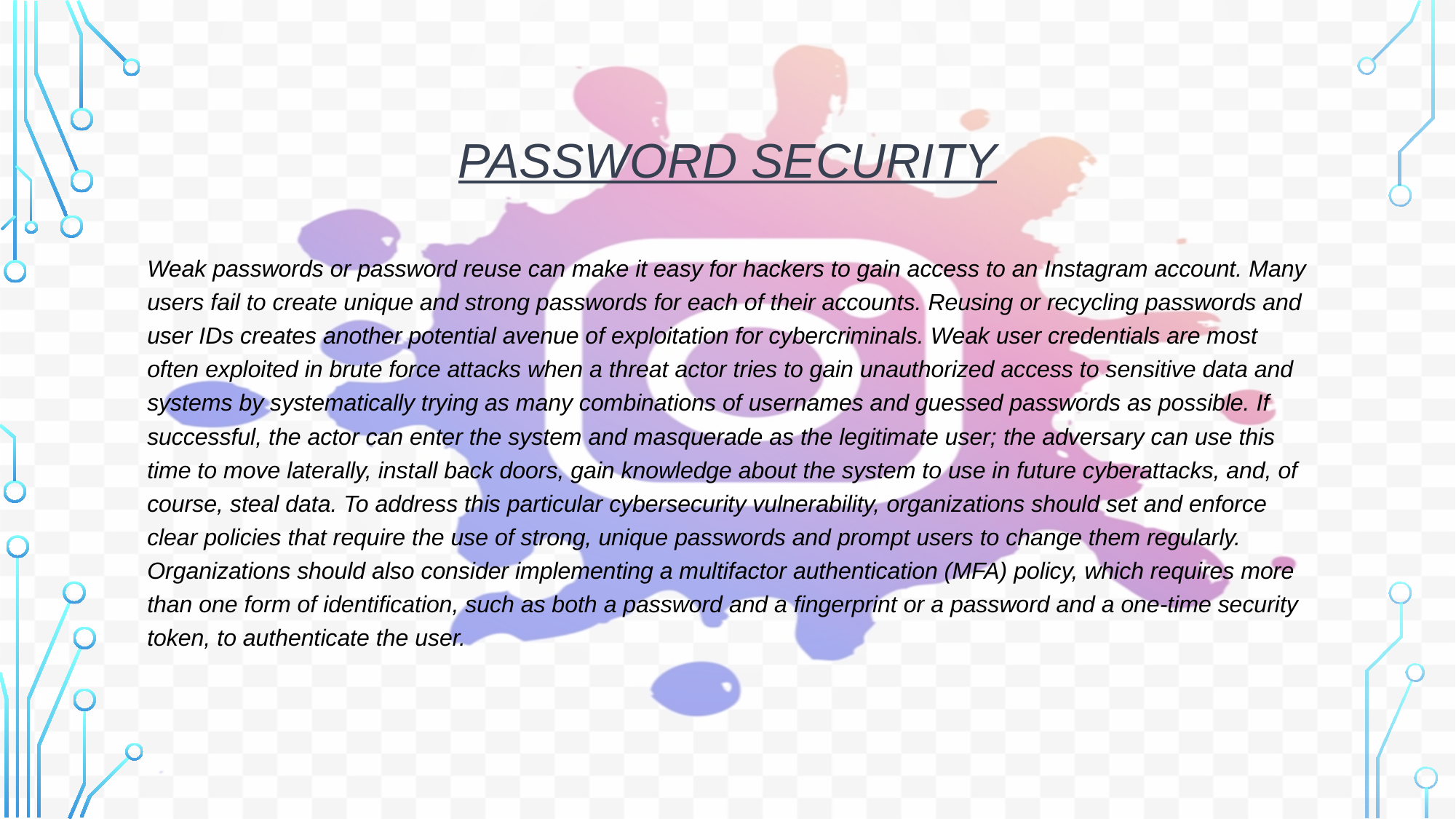

# Password security
Weak passwords or password reuse can make it easy for hackers to gain access to an Instagram account. Many users fail to create unique and strong passwords for each of their accounts. Reusing or recycling passwords and user IDs creates another potential avenue of exploitation for cybercriminals. Weak user credentials are most often exploited in brute force attacks when a threat actor tries to gain unauthorized access to sensitive data and systems by systematically trying as many combinations of usernames and guessed passwords as possible. If successful, the actor can enter the system and masquerade as the legitimate user; the adversary can use this time to move laterally, install back doors, gain knowledge about the system to use in future cyberattacks, and, of course, steal data. To address this particular cybersecurity vulnerability, organizations should set and enforce clear policies that require the use of strong, unique passwords and prompt users to change them regularly. Organizations should also consider implementing a multifactor authentication (MFA) policy, which requires more than one form of identification, such as both a password and a fingerprint or a password and a one-time security token, to authenticate the user.